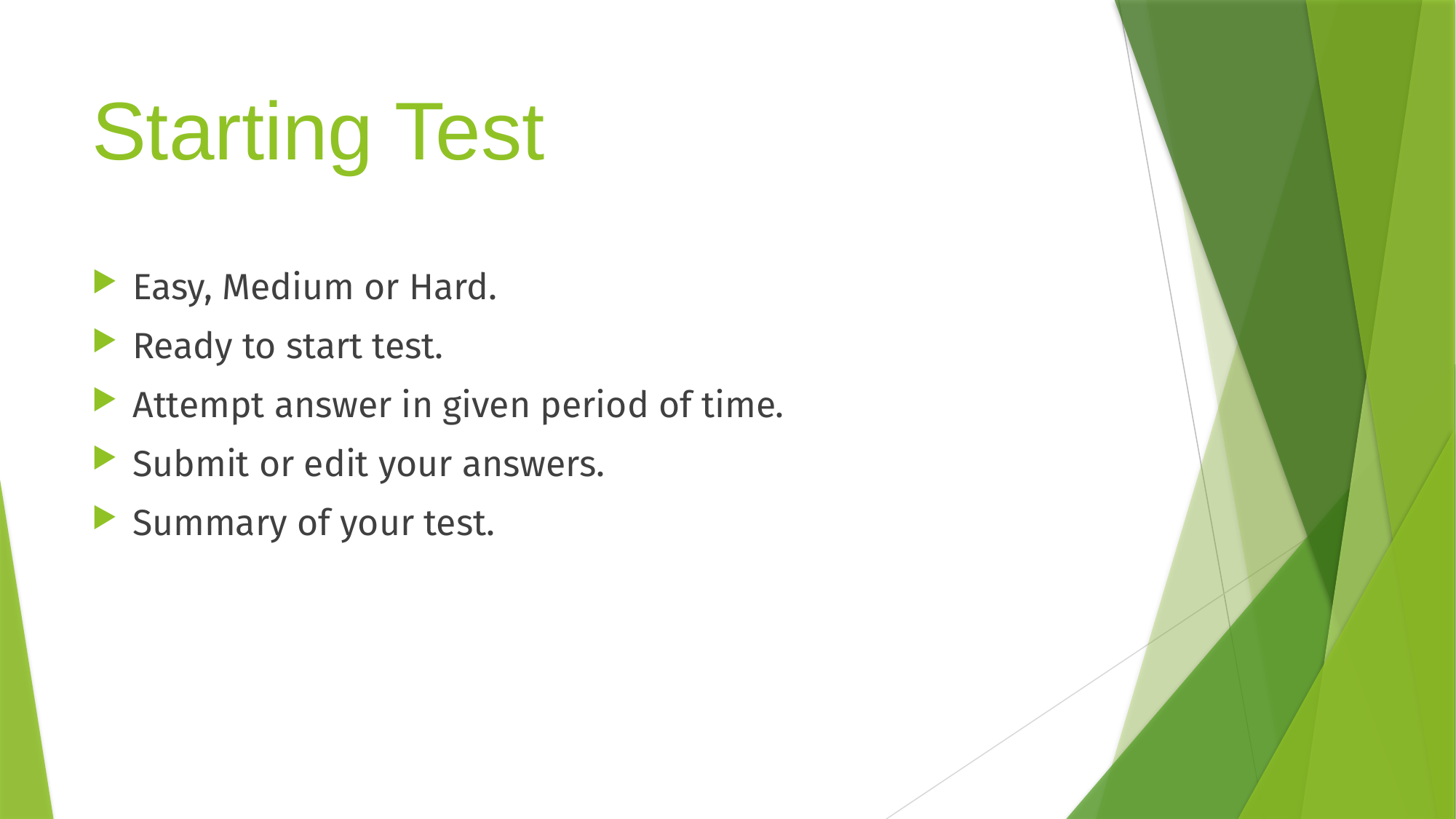

# Starting Test
Easy, Medium or Hard.
Ready to start test.
Attempt answer in given period of time.
Submit or edit your answers.
Summary of your test.